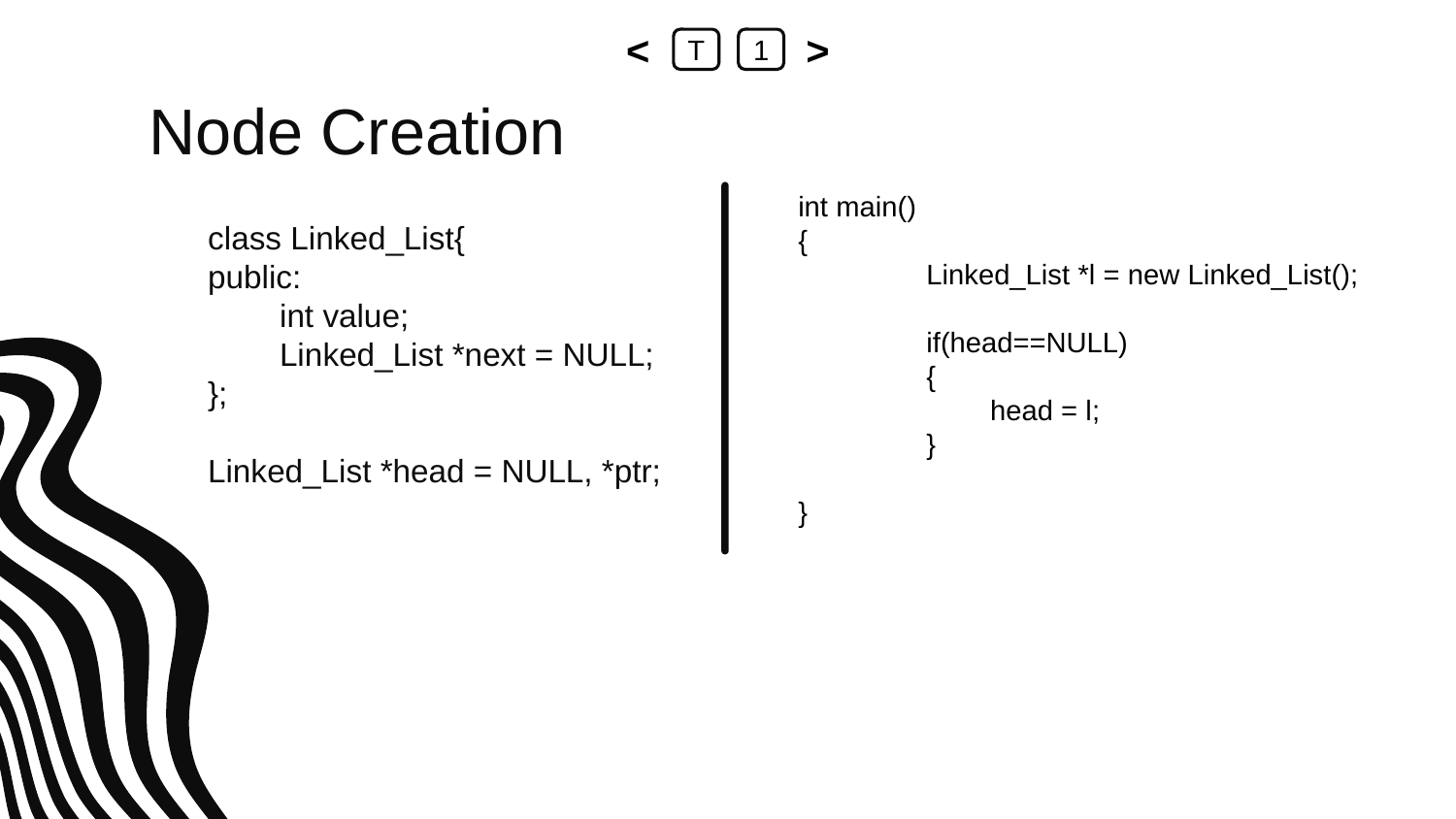

<
T
1
>
# Node Creation

int main()
{
                Linked_List *l = new Linked_List();

                if(head==NULL)
                {
                        head = l;
                }

}
class Linked_List{
public:
        int value;
        Linked_List *next = NULL;
};

Linked_List *head = NULL, *ptr;